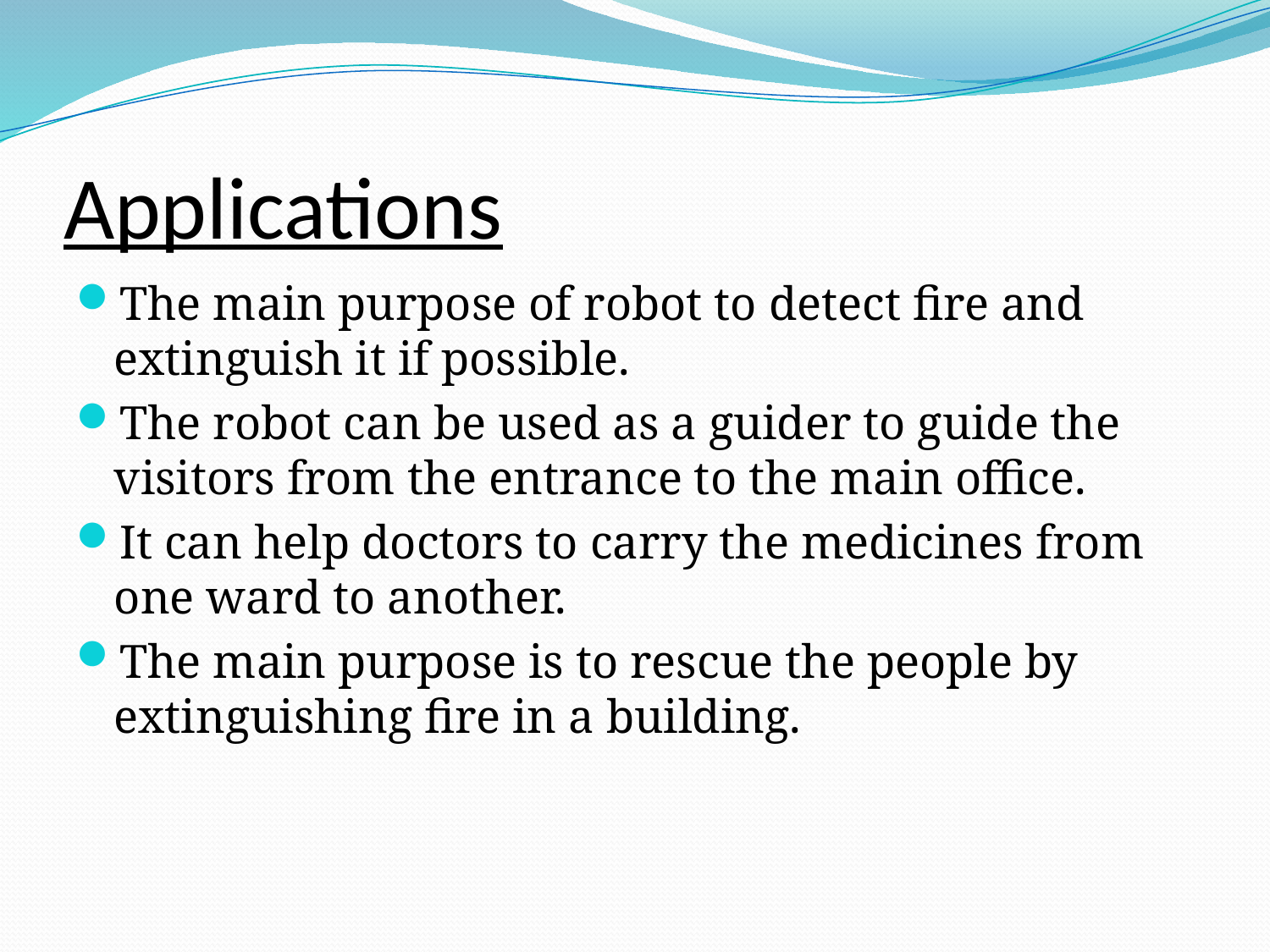

# Applications
The main purpose of robot to detect fire and extinguish it if possible.
The robot can be used as a guider to guide the visitors from the entrance to the main office.
It can help doctors to carry the medicines from one ward to another.
The main purpose is to rescue the people by extinguishing fire in a building.